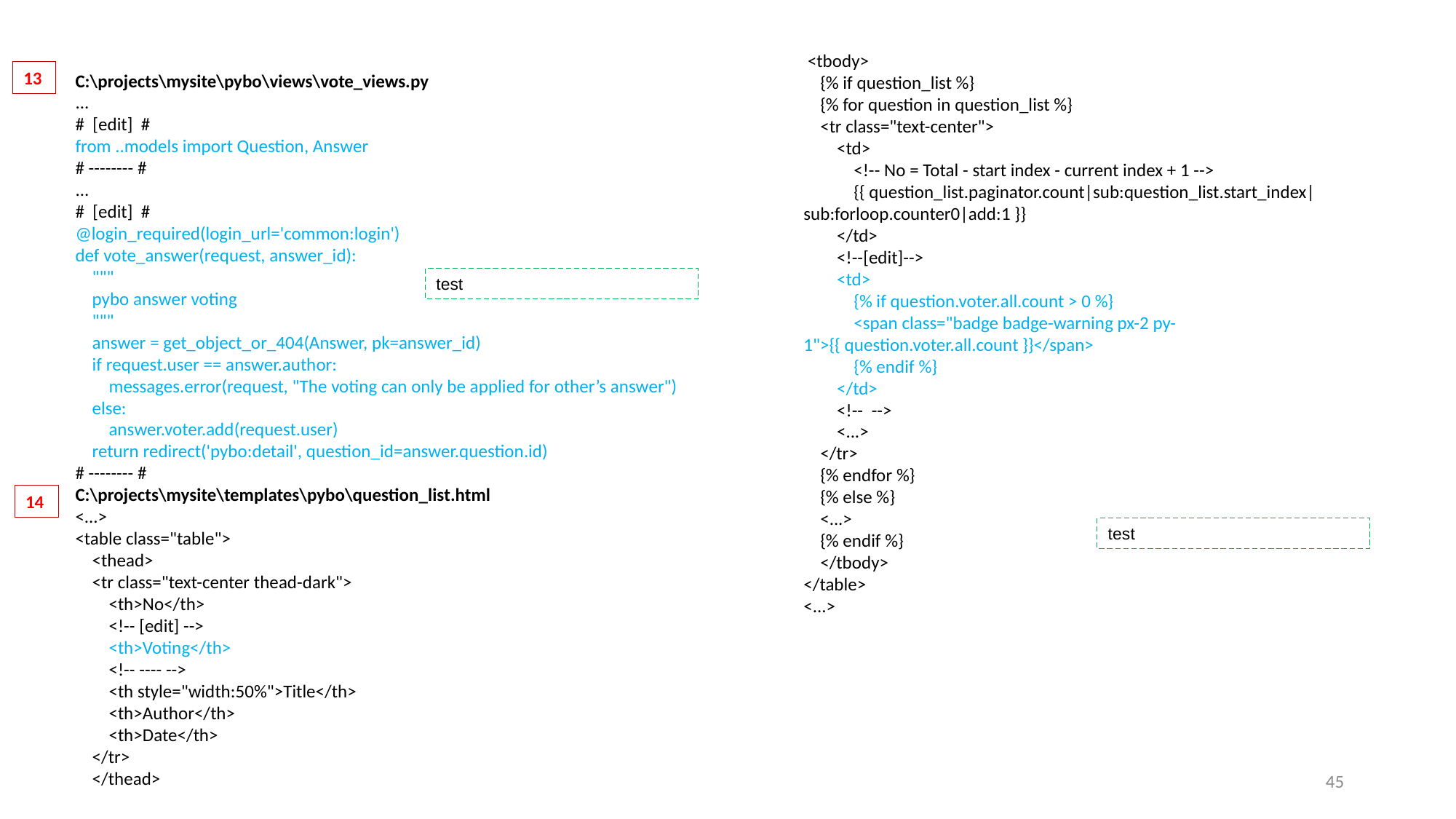

<tbody>
    {% if question_list %}
    {% for question in question_list %}
    <tr class="text-center">
        <td>
            <!-- No = Total - start index - current index + 1 -->
            {{ question_list.paginator.count|sub:question_list.start_index|sub:forloop.counter0|add:1 }}
        </td>
        <!--[edit]-->
        <td>
            {% if question.voter.all.count > 0 %}
            <span class="badge badge-warning px-2 py-1">{{ question.voter.all.count }}</span>
            {% endif %}
        </td>
        <!--  -->
        <...>
    </tr>
    {% endfor %}
    {% else %}
    <...>
    {% endif %}
    </tbody>
</table>
<...>
13

C:\projects\mysite\pybo\views\vote_views.py
...
#  [edit]  #
from ..models import Question, Answer
# -------- #
...
#  [edit]  #
@login_required(login_url='common:login')
def vote_answer(request, answer_id):
    """
    pybo answer voting
    """
    answer = get_object_or_404(Answer, pk=answer_id)
    if request.user == answer.author:
        messages.error(request, "The voting can only be applied for other’s answer")
    else:
        answer.voter.add(request.user)
    return redirect('pybo:detail', question_id=answer.question.id)
# -------- #
C:\projects\mysite\templates\pybo\question_list.html
<...>
<table class="table">
    <thead>
    <tr class="text-center thead-dark">
        <th>No</th>
        <!-- [edit] -->
        <th>Voting</th>
        <!-- ---- -->
        <th style="width:50%">Title</th>
        <th>Author</th>
        <th>Date</th>
    </tr>
    </thead>

test
14
test
45